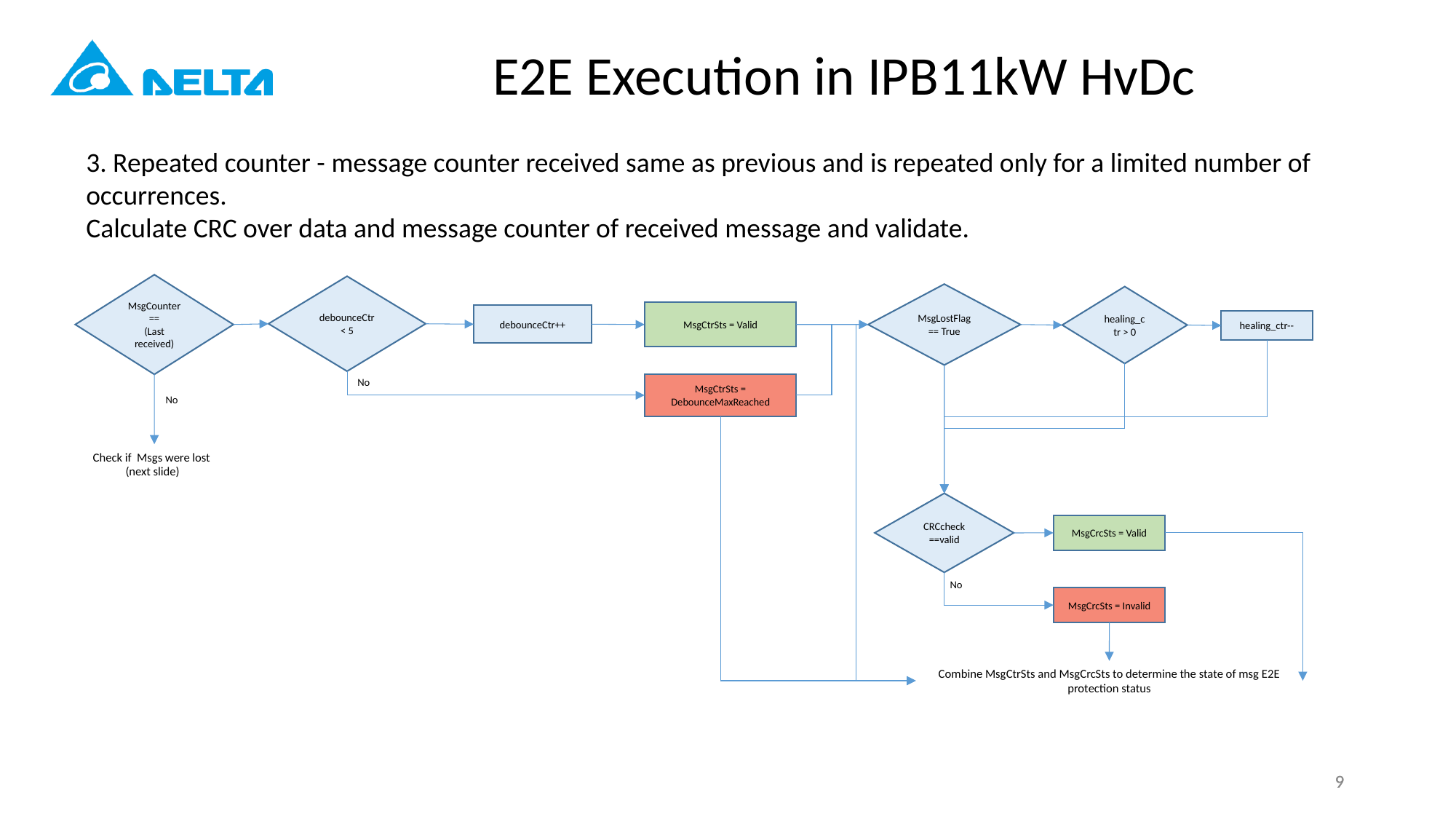

# E2E Execution in IPB11kW HvDc
3. Repeated counter - message counter received same as previous and is repeated only for a limited number of occurrences.
Calculate CRC over data and message counter of received message and validate.
MsgCounter ==
(Last received)
debounceCtr < 5
MsgLostFlag== True
healing_ctr > 0
MsgCtrSts = Valid
debounceCtr++
healing_ctr--
No
MsgCtrSts = DebounceMaxReached
No
Check if  Msgs were lost
(next slide)
CRCcheck ==valid
MsgCrcSts = Valid
No
MsgCrcSts = Invalid
Combine MsgCtrSts and MsgCrcSts to determine the state of msg E2E protection status
9
9